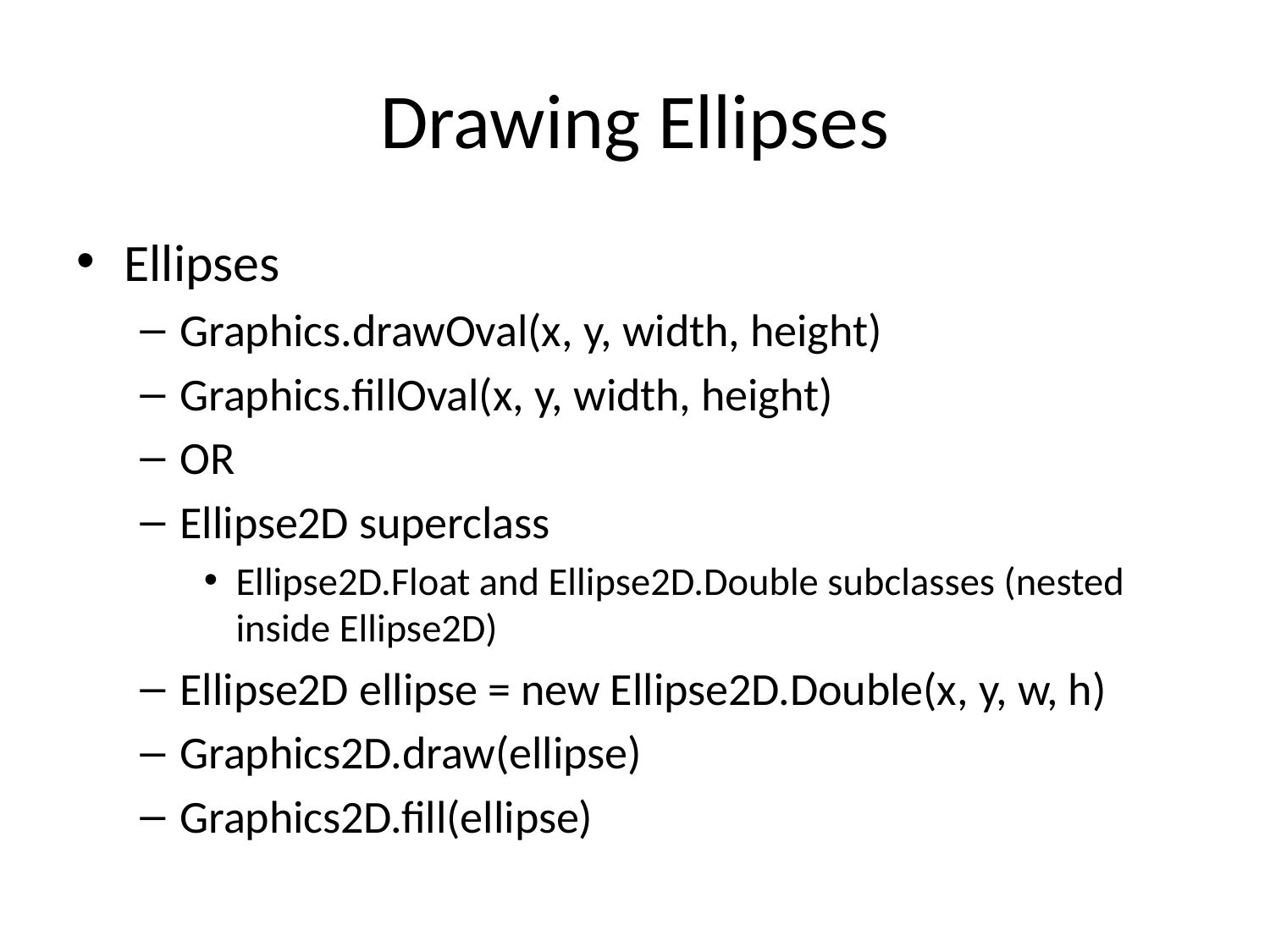

# Drawing Ellipses
Ellipses
Graphics.drawOval(x, y, width, height)
Graphics.fillOval(x, y, width, height)
OR
Ellipse2D superclass
Ellipse2D.Float and Ellipse2D.Double subclasses (nested inside Ellipse2D)
Ellipse2D ellipse = new Ellipse2D.Double(x, y, w, h)
Graphics2D.draw(ellipse)
Graphics2D.fill(ellipse)